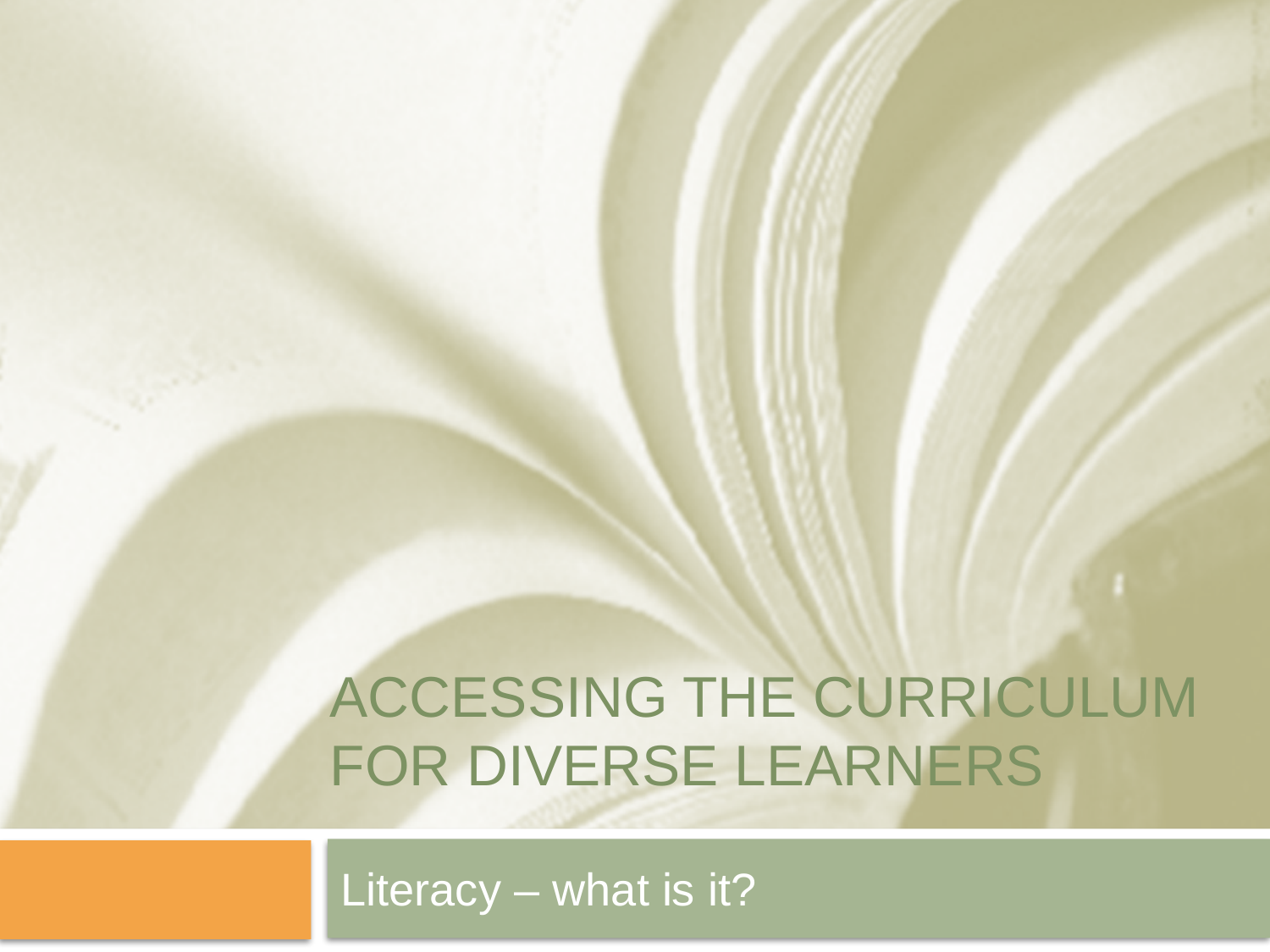

# Accessing the Curriculum for Diverse Learners
Literacy – what is it?